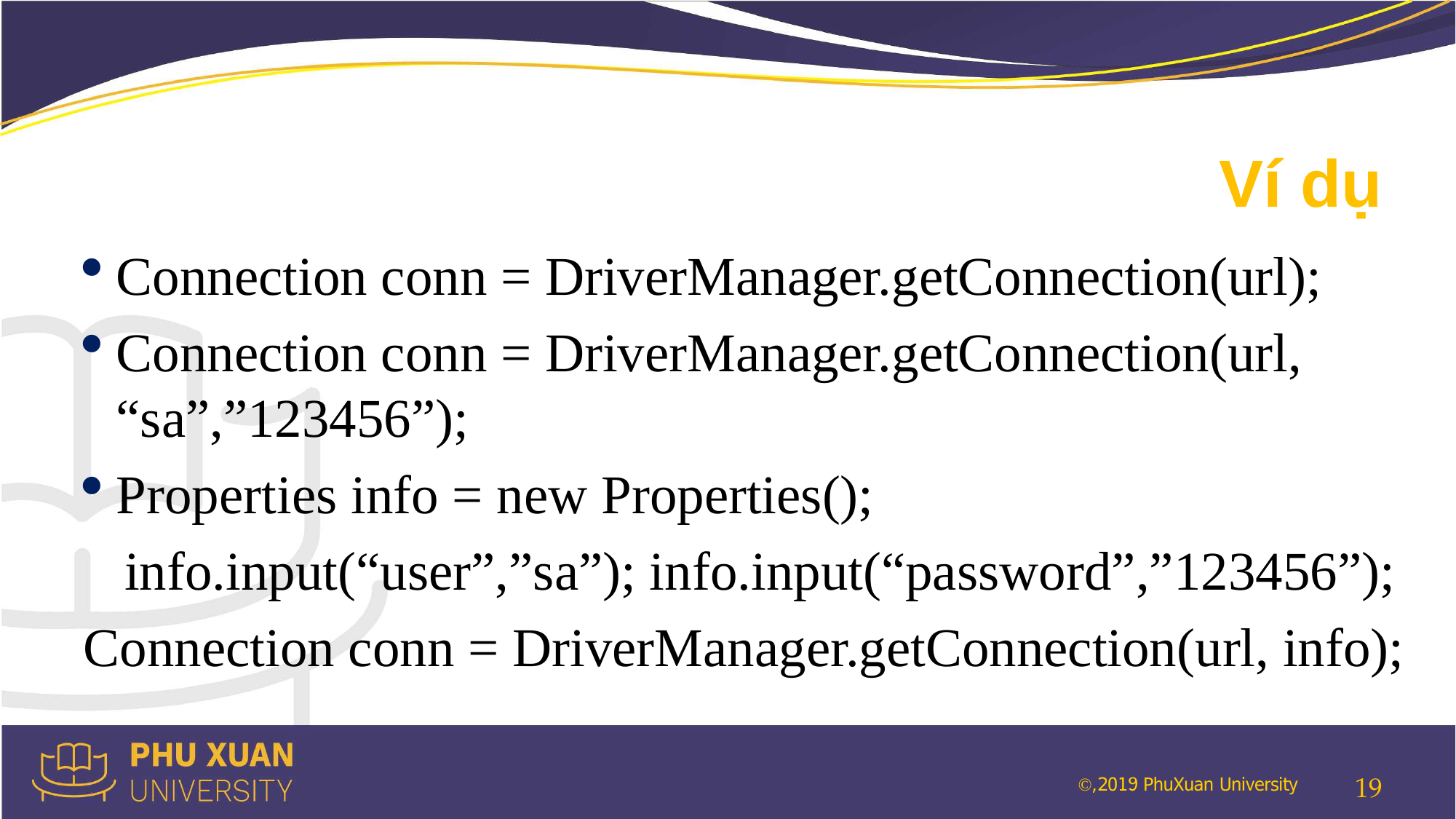

# Ví dụ
Connection conn = DriverManager.getConnection(url);
Connection conn = DriverManager.getConnection(url, “sa”,”123456”);
Properties info = new Properties();
   info.input(“user”,”sa”); info.input(“password”,”123456”);
Connection conn = DriverManager.getConnection(url, info);

19